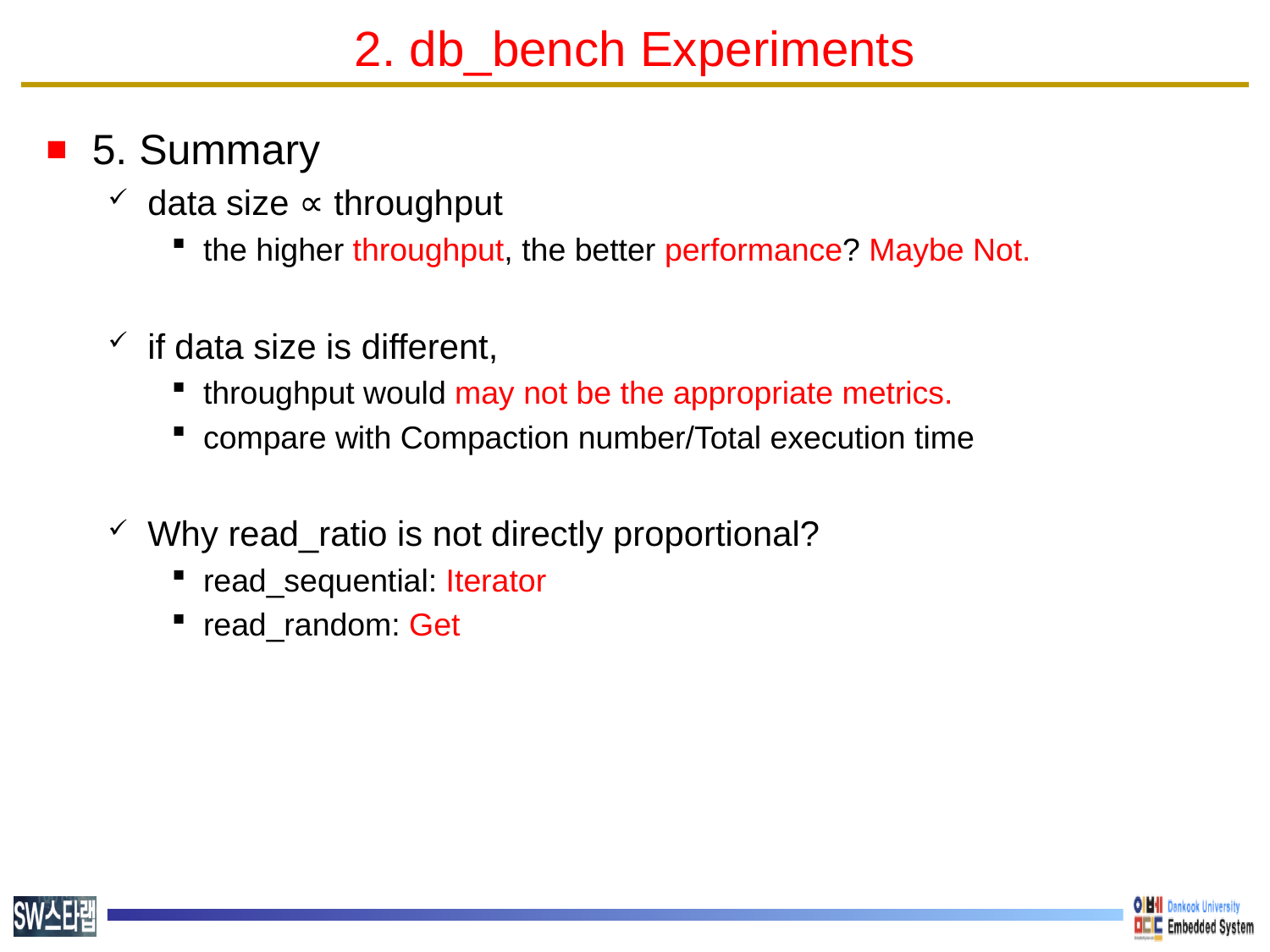

# 2. db_bench Experiments
5. Summary
data size ∝ throughput
the higher throughput, the better performance? Maybe Not.

if data size is different,
throughput would may not be the appropriate metrics.
compare with Compaction number/Total execution time

Why read_ratio is not directly proportional?
read_sequential: Iterator
read_random: Get